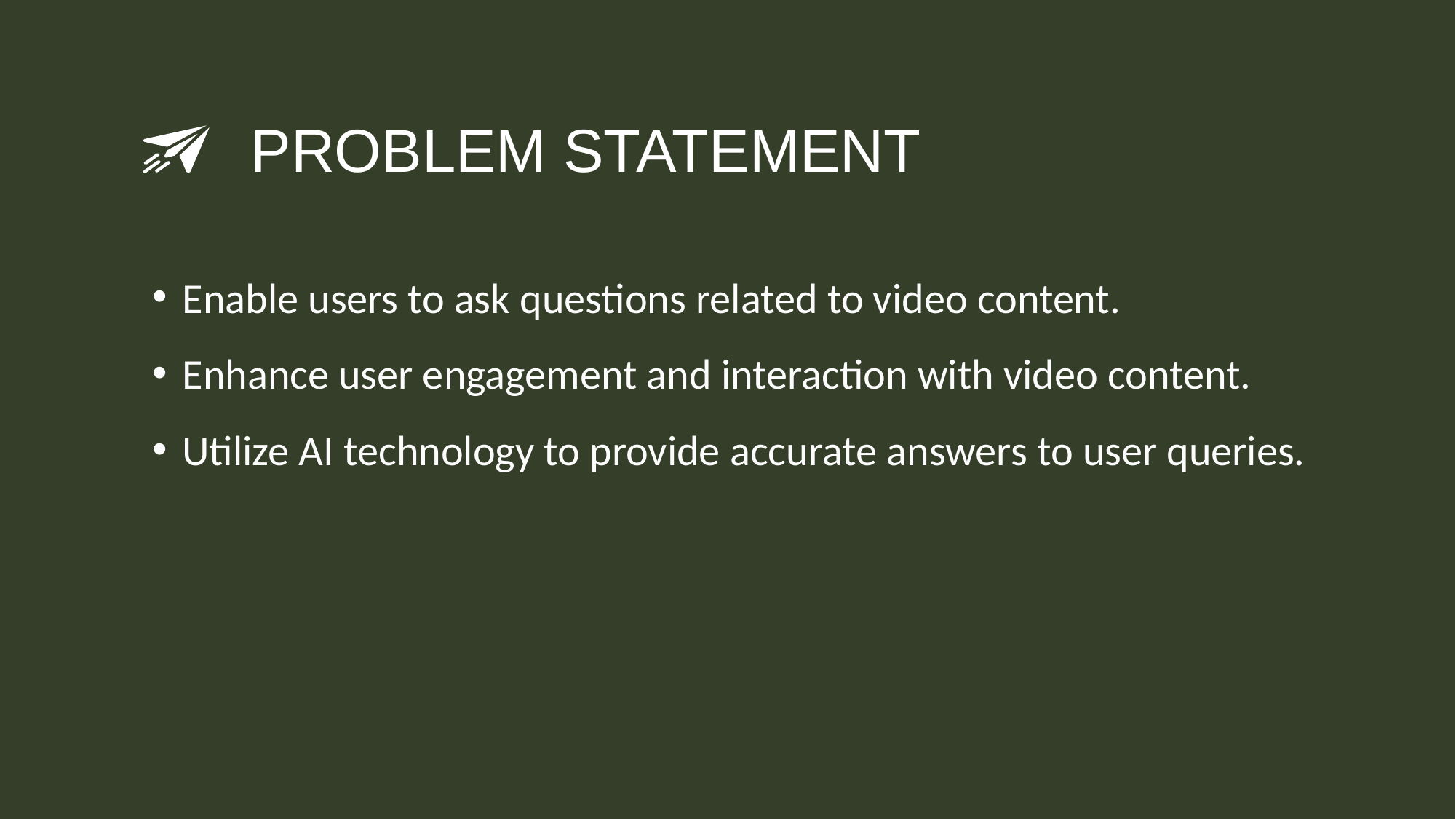

PROBLEM STATEMENT

Enable users to ask questions related to video content.
Enhance user engagement and interaction with video content.
Utilize AI technology to provide accurate answers to user queries.